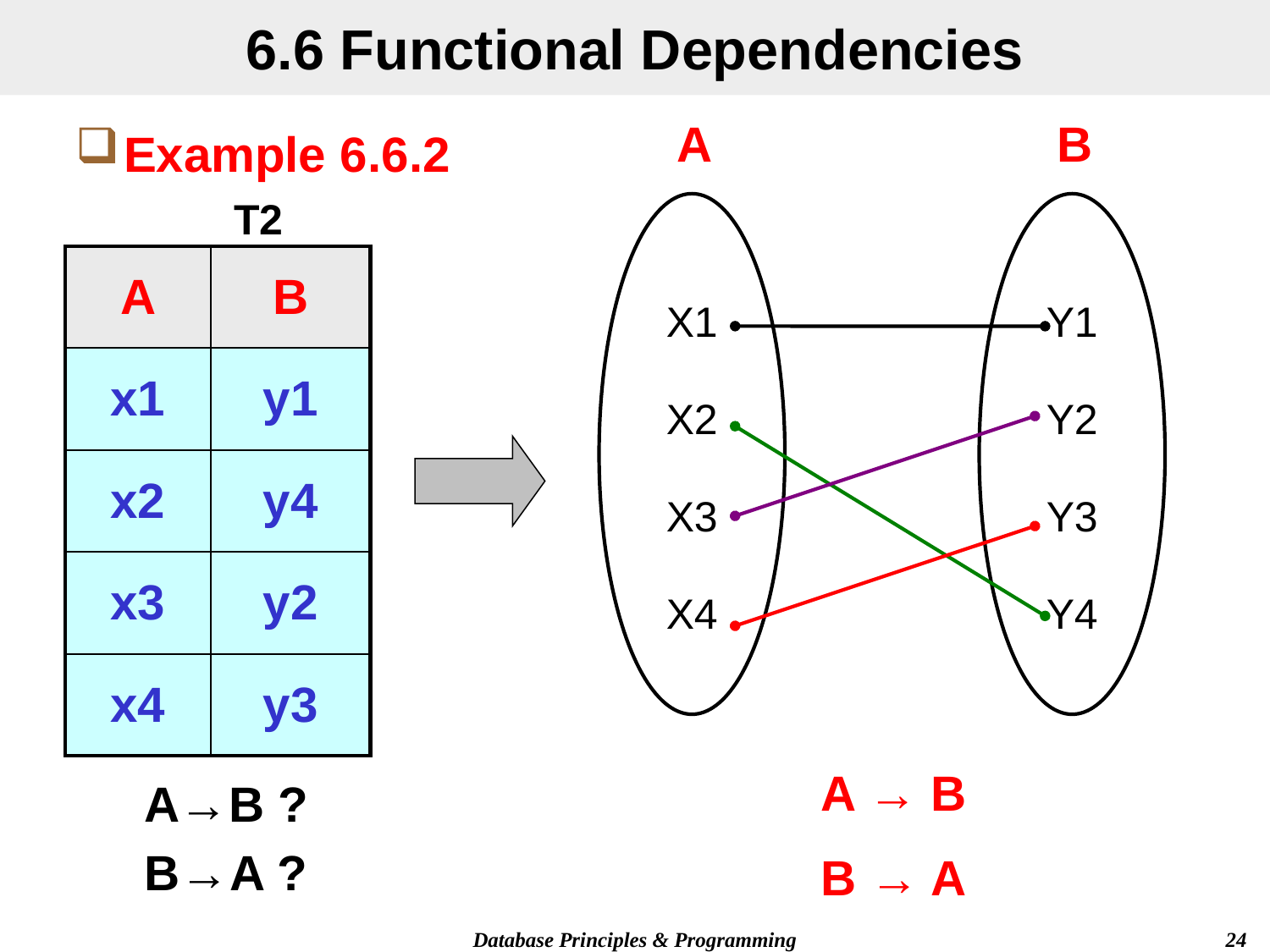

# 6.6 Functional Dependencies
Example 6.6.2
A
B
X1
X2
X3
X4
Y1
Y2
Y3
Y4

T2
| A | B |
| --- | --- |
| x1 | y1 |
| x2 | y4 |
| x3 | y2 |
| x4 | y3 |

A → B
B → A
A→B ?
B→A ?

Database Principles & Programming
24